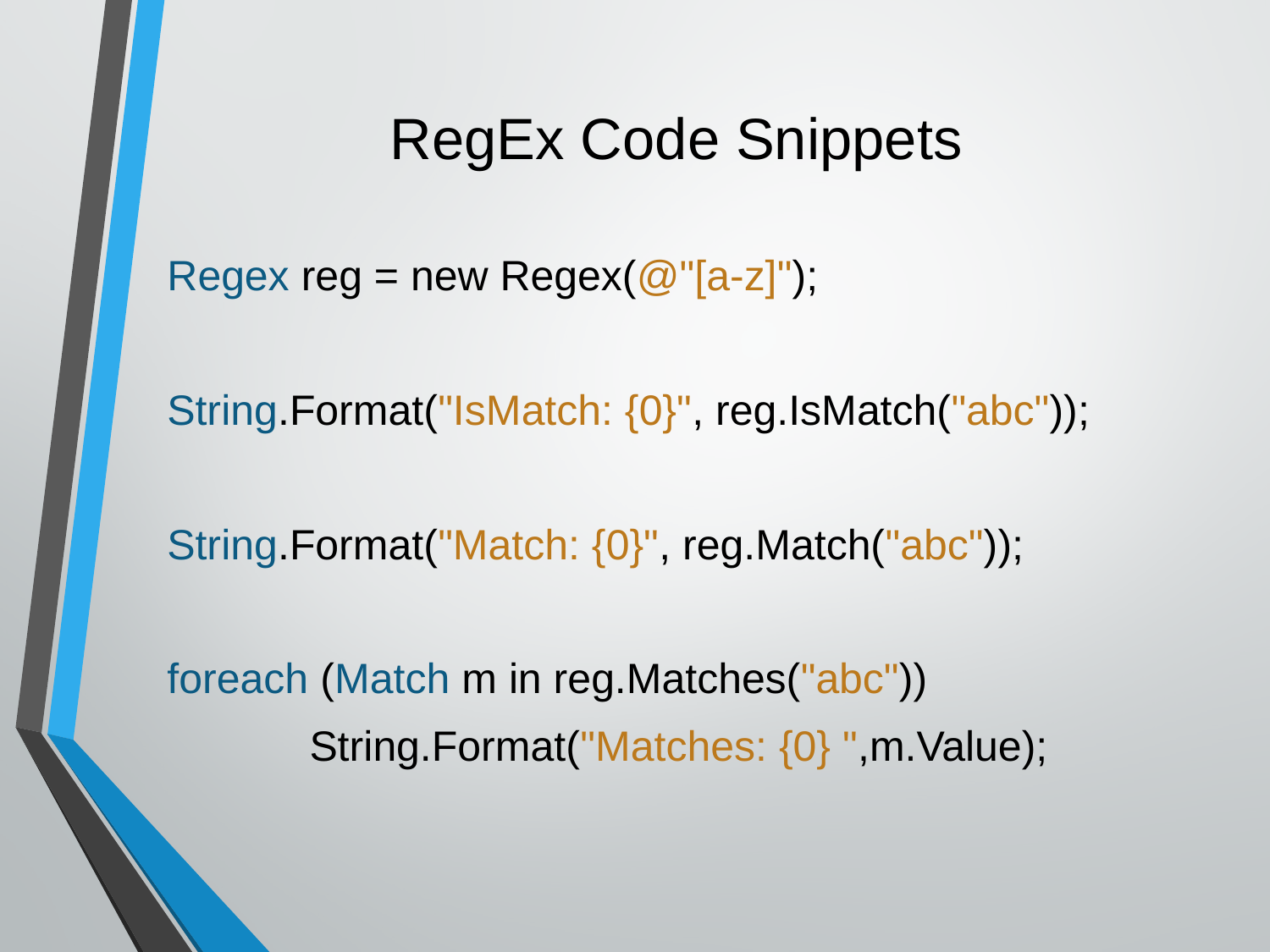

# RegEx Code Snippets
Regex reg = new Regex(@"[a-z]");

String.Format("IsMatch: {0}", reg.IsMatch("abc"));

String.Format("Match: {0}", reg.Match("abc"));

foreach (Match m in reg.Matches("abc"))
            String.Format("Matches: {0} ",m.Value);